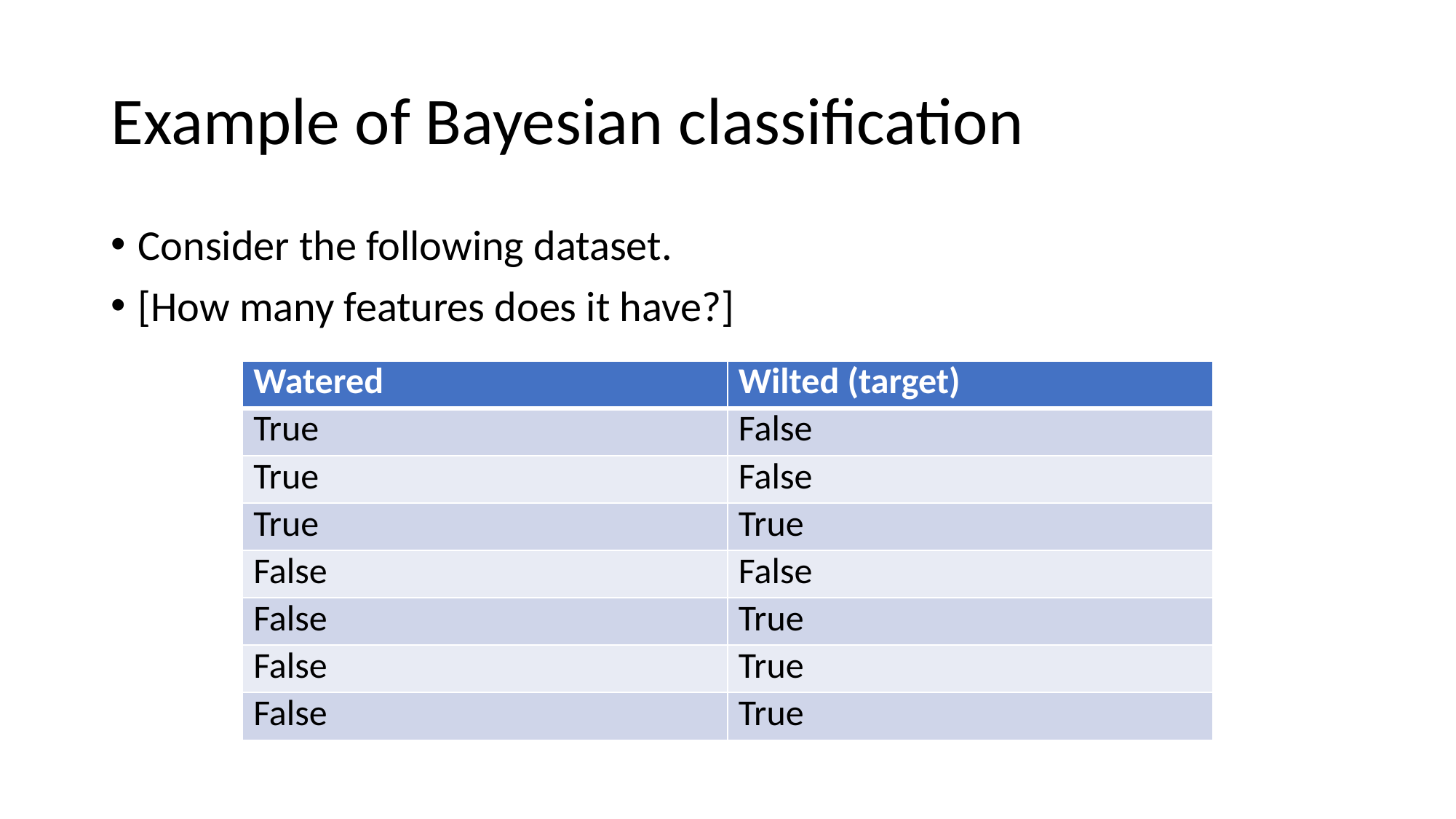

# Example of Bayesian classification
Consider the following dataset.
[How many features does it have?]
| Watered | Wilted (target) |
| --- | --- |
| True | False |
| True | False |
| True | True |
| False | False |
| False | True |
| False | True |
| False | True |